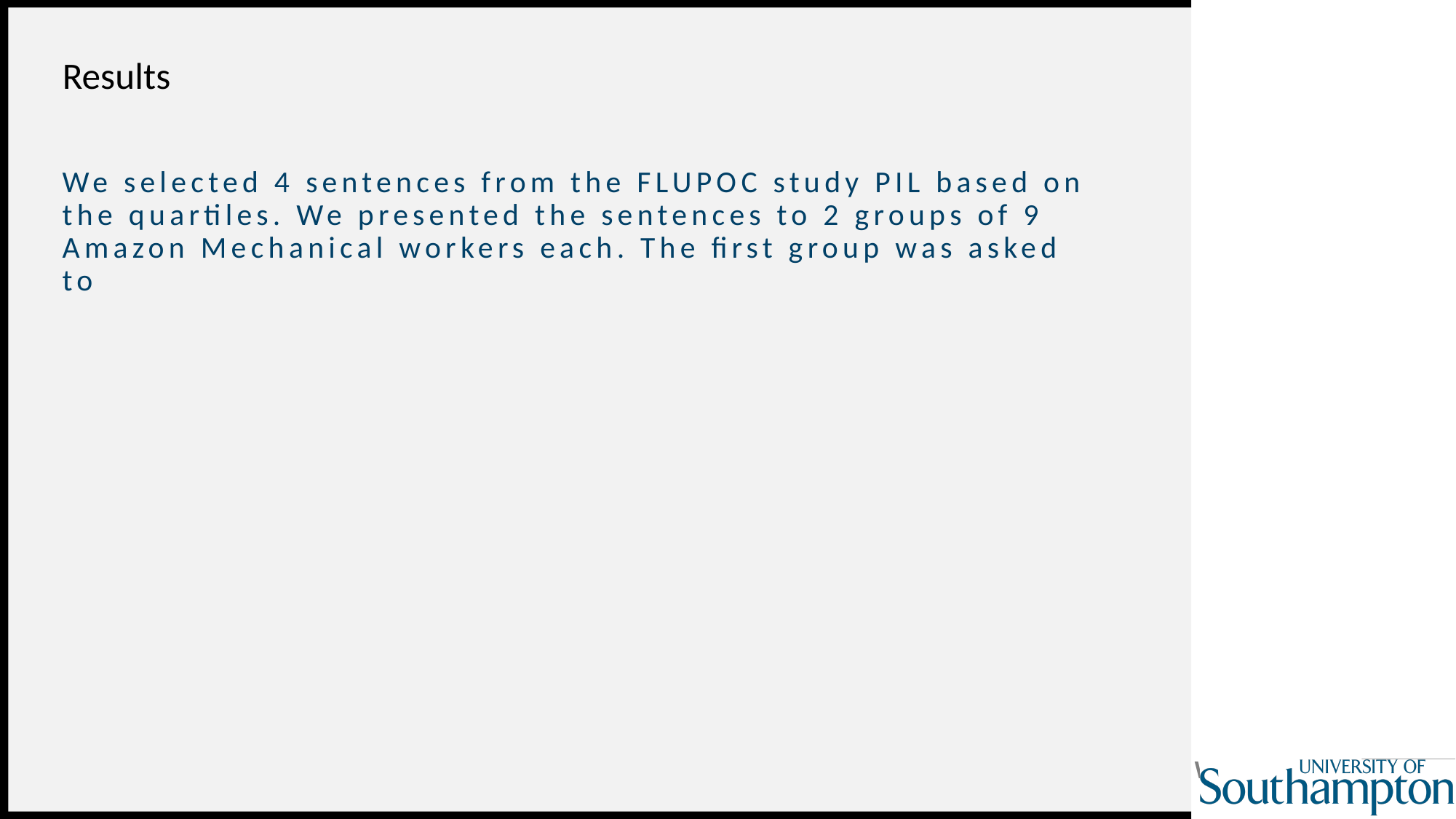

# Results
We selected 4 sentences from the FLUPOC study PIL based on the quartiles. We presented the sentences to 2 groups of 9 Amazon Mechanical workers each. The first group was asked to